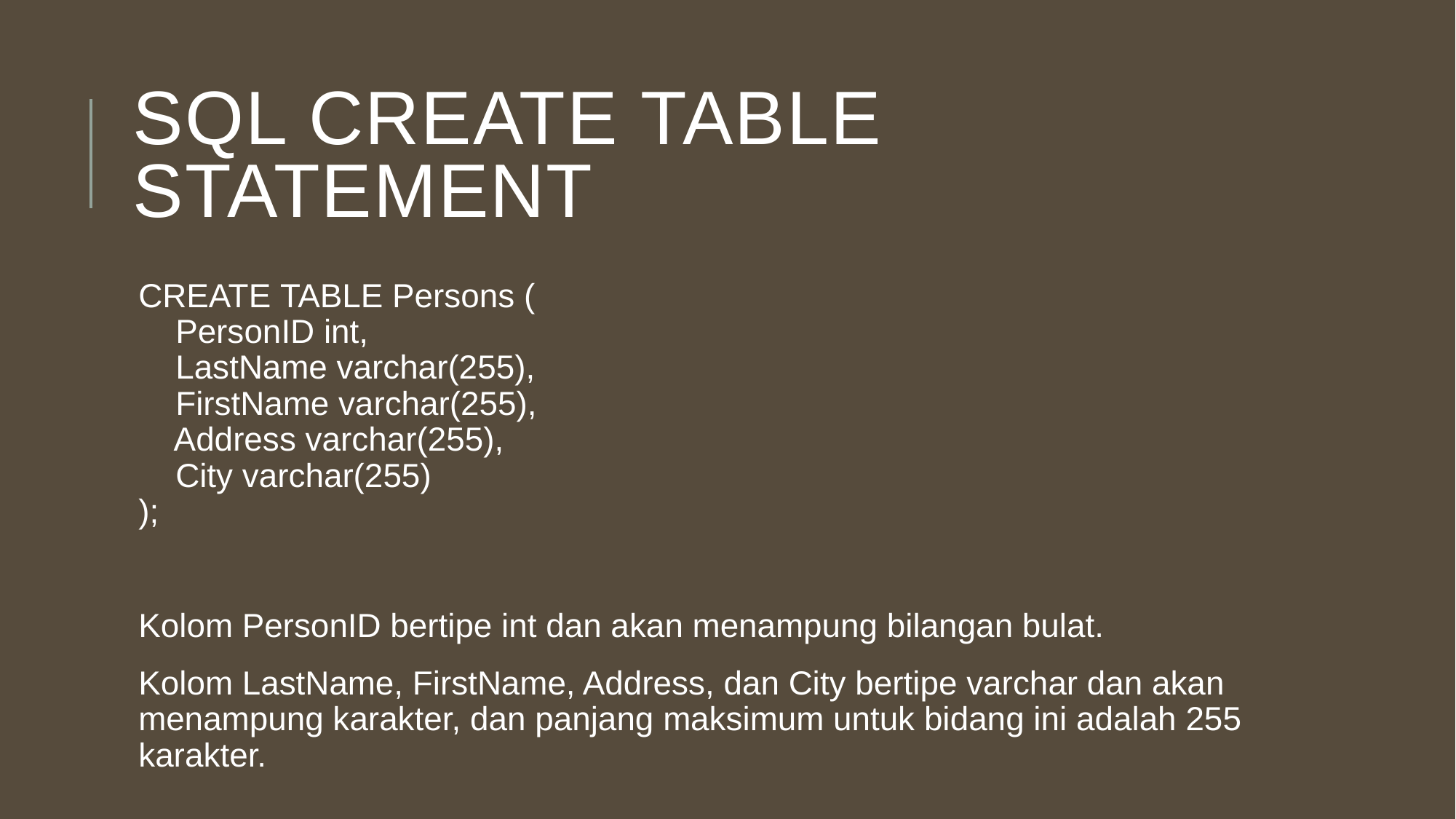

# SQL CREATE TABLE Statement
CREATE TABLE Persons (
    PersonID int,
    LastName varchar(255),
    FirstName varchar(255),
    Address varchar(255),
    City varchar(255)
);

Kolom PersonID bertipe int dan akan menampung bilangan bulat.
Kolom LastName, FirstName, Address, dan City bertipe varchar dan akan menampung karakter, dan panjang maksimum untuk bidang ini adalah 255 karakter.